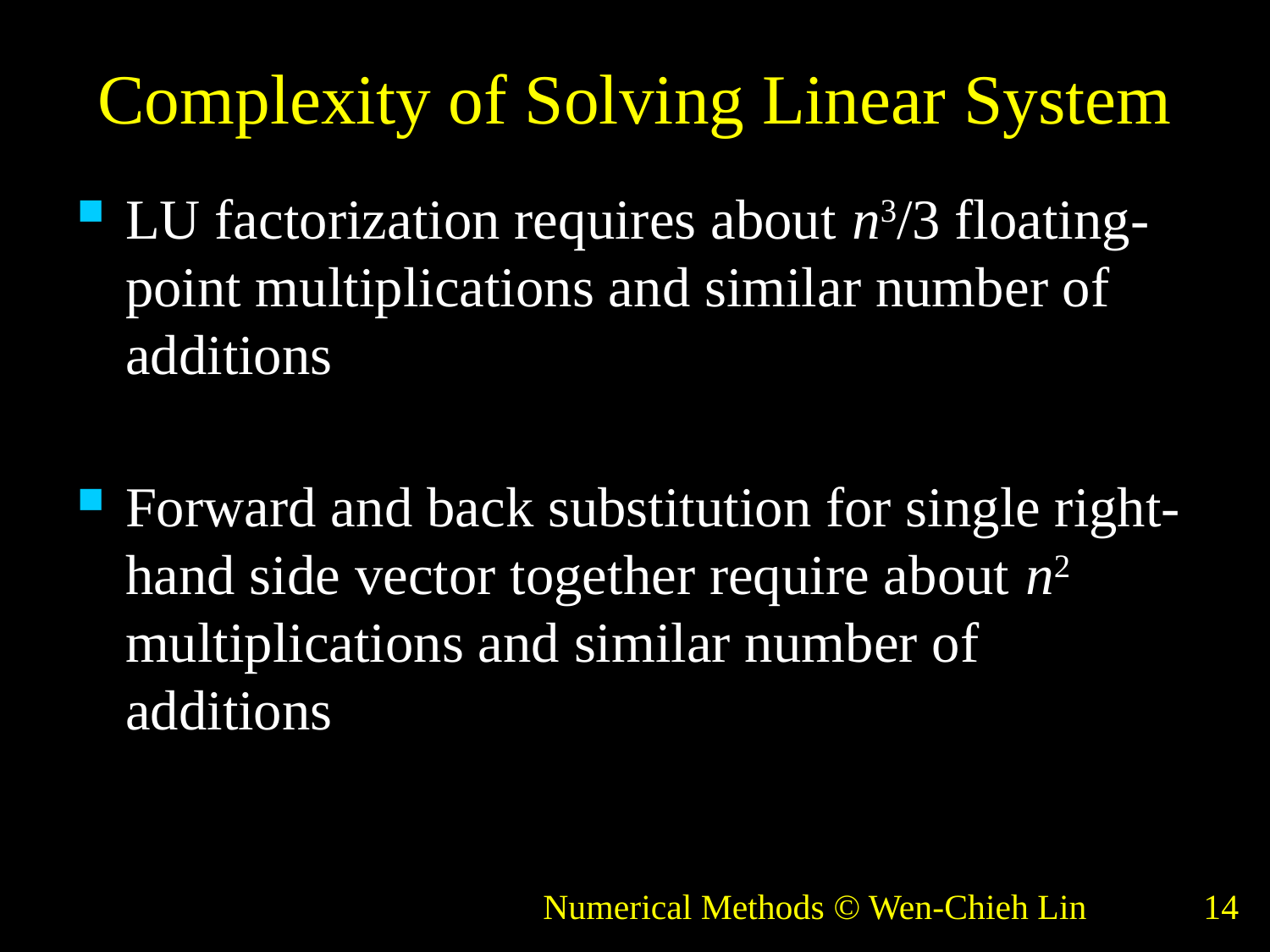

# Complexity of Solving Linear System
LU factorization requires about n3/3 floating-point multiplications and similar number of additions

Forward and back substitution for single right-hand side vector together require about n2 multiplications and similar number of additions

Numerical Methods © Wen-Chieh Lin
14